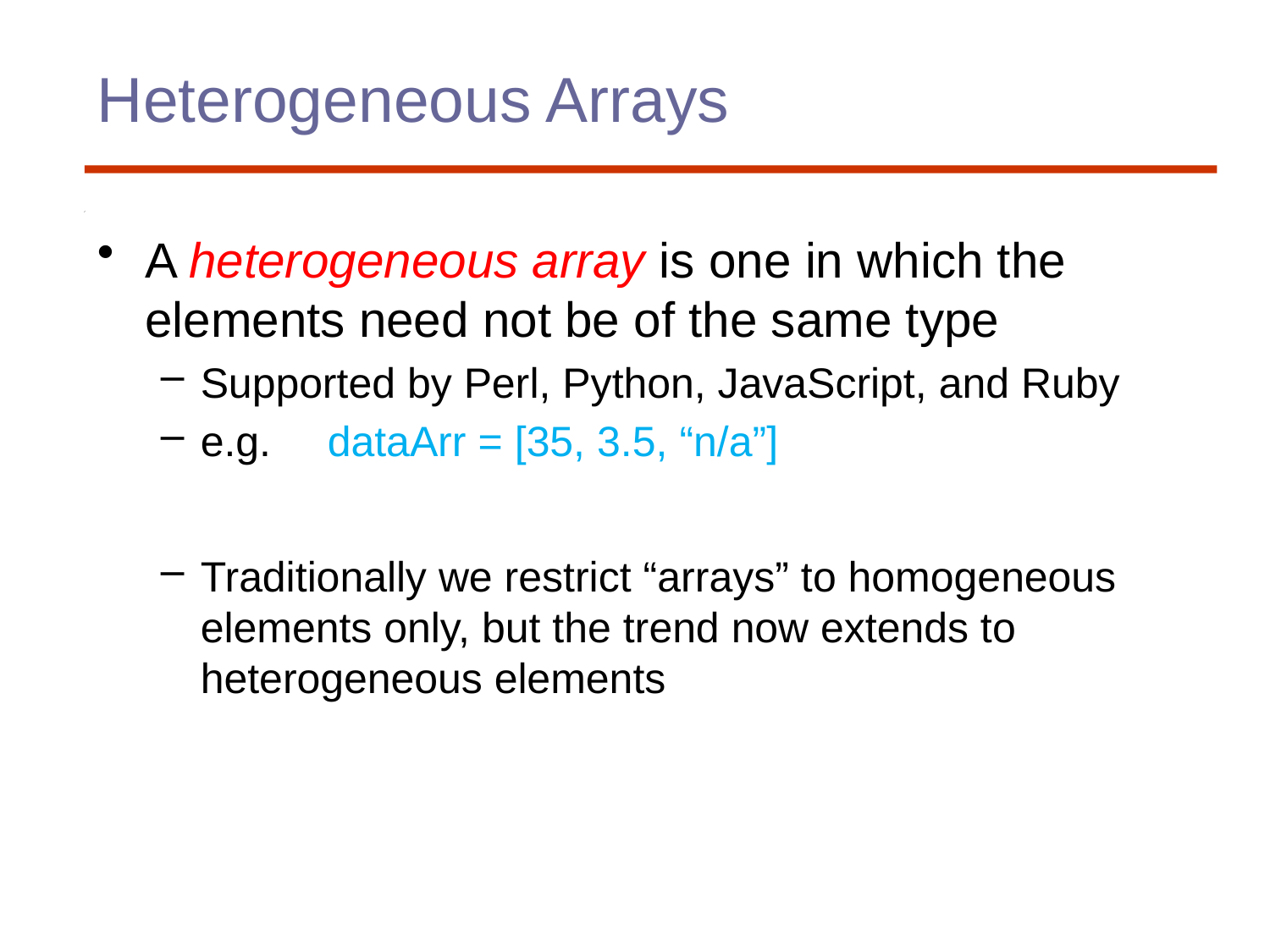

# Heterogeneous Arrays
A heterogeneous array is one in which the elements need not be of the same type
Supported by Perl, Python, JavaScript, and Ruby
e.g.	dataArr = [35, 3.5, “n/a”]

Traditionally we restrict “arrays” to homogeneous elements only, but the trend now extends to heterogeneous elements